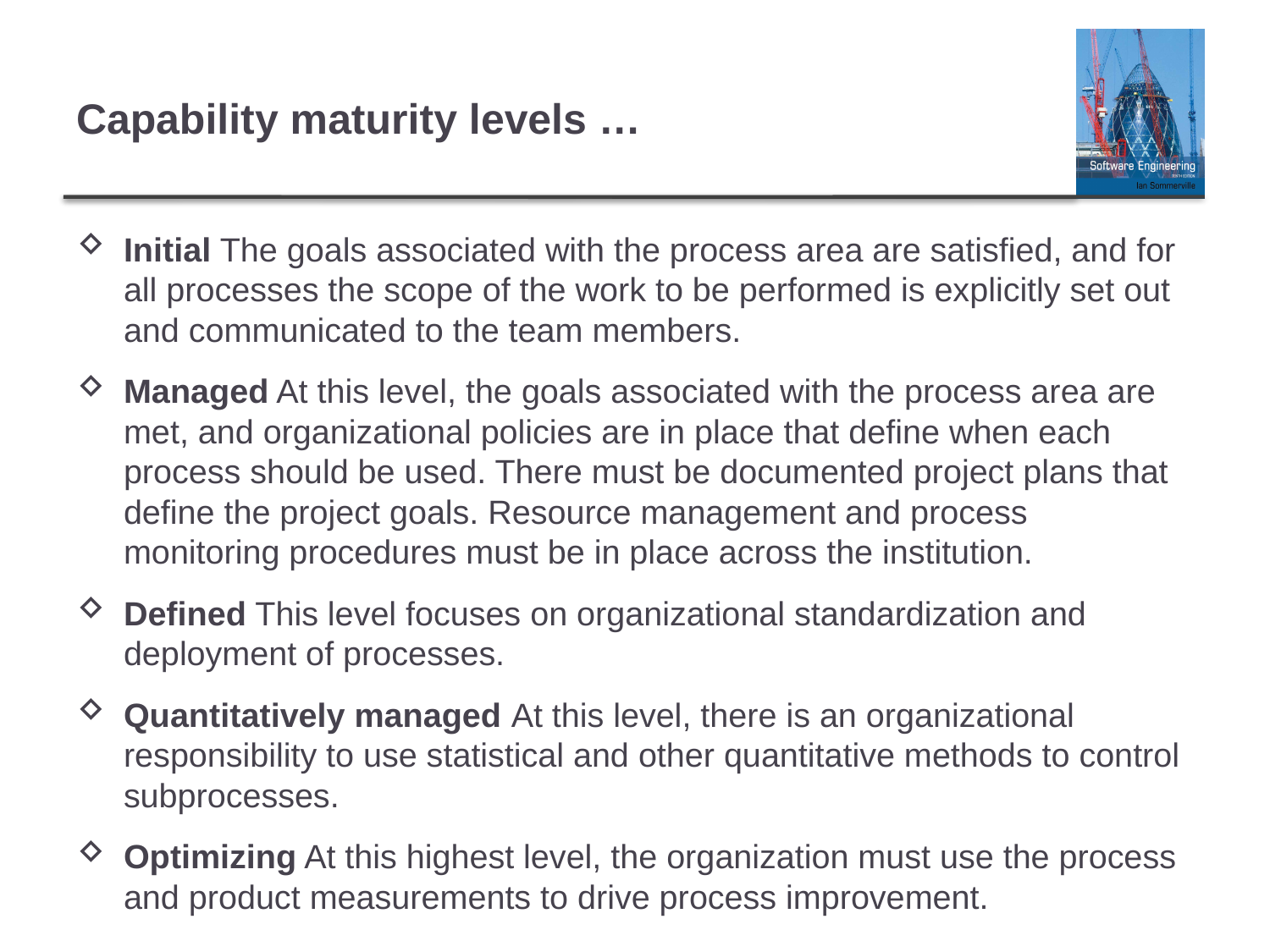

# Capability maturity levels …
Initial The goals associated with the process area are satisfied, and for all processes the scope of the work to be performed is explicitly set out and communicated to the team members.
Managed At this level, the goals associated with the process area are met, and organizational policies are in place that define when each process should be used. There must be documented project plans that define the project goals. Resource management and process monitoring procedures must be in place across the institution.
Defined This level focuses on organizational standardization and deployment of processes.
Quantitatively managed At this level, there is an organizational responsibility to use statistical and other quantitative methods to control subprocesses.
Optimizing At this highest level, the organization must use the process and product measurements to drive process improvement.